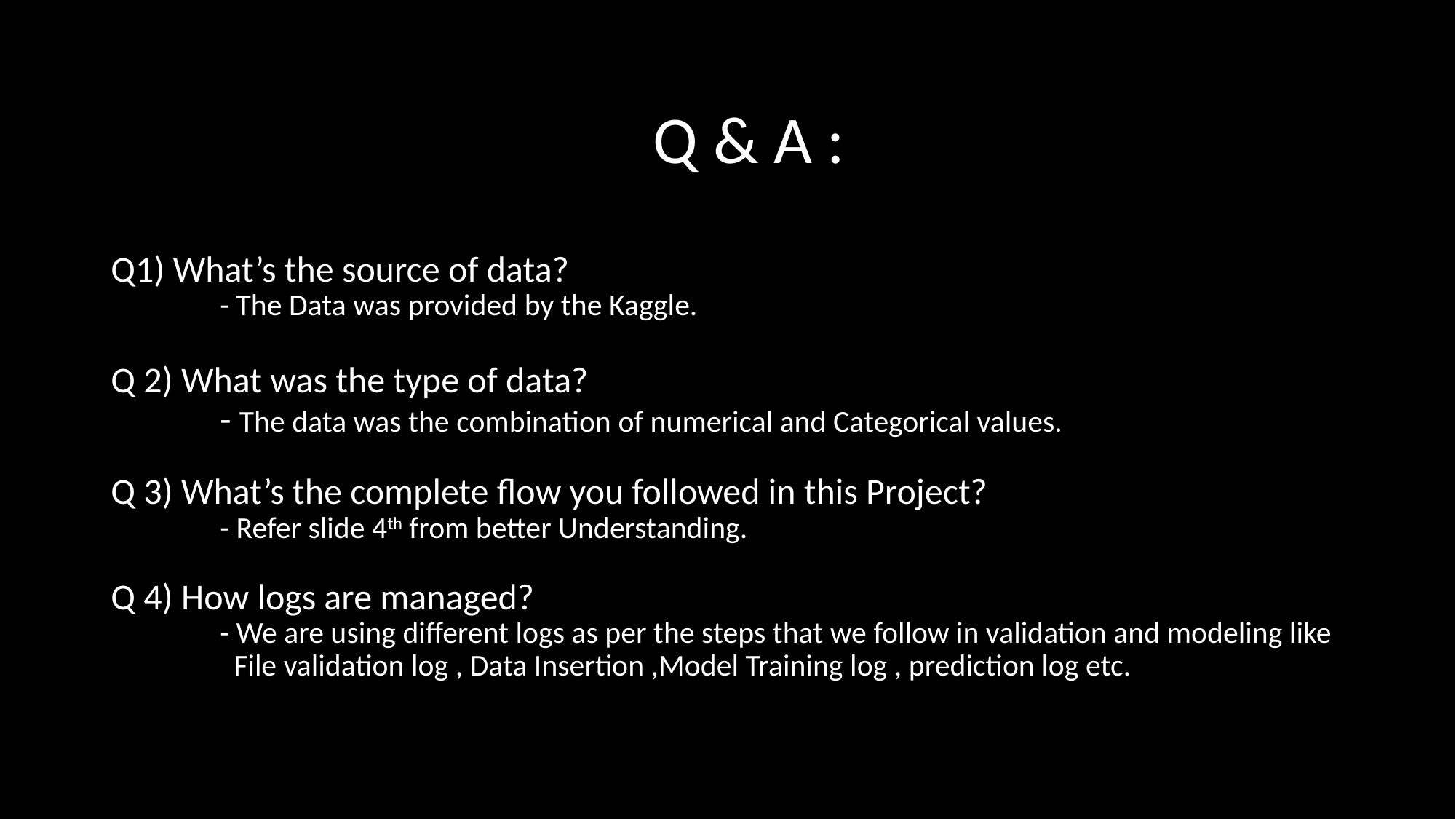

# Q & A : Q1) What’s the source of data? - The Data was provided by the Kaggle. Q 2) What was the type of data? - The data was the combination of numerical and Categorical values. Q 3) What’s the complete flow you followed in this Project? - Refer slide 4th from better Understanding. Q 4) How logs are managed? - We are using different logs as per the steps that we follow in validation and modeling like 	  File validation log , Data Insertion ,Model Training log , prediction log etc.